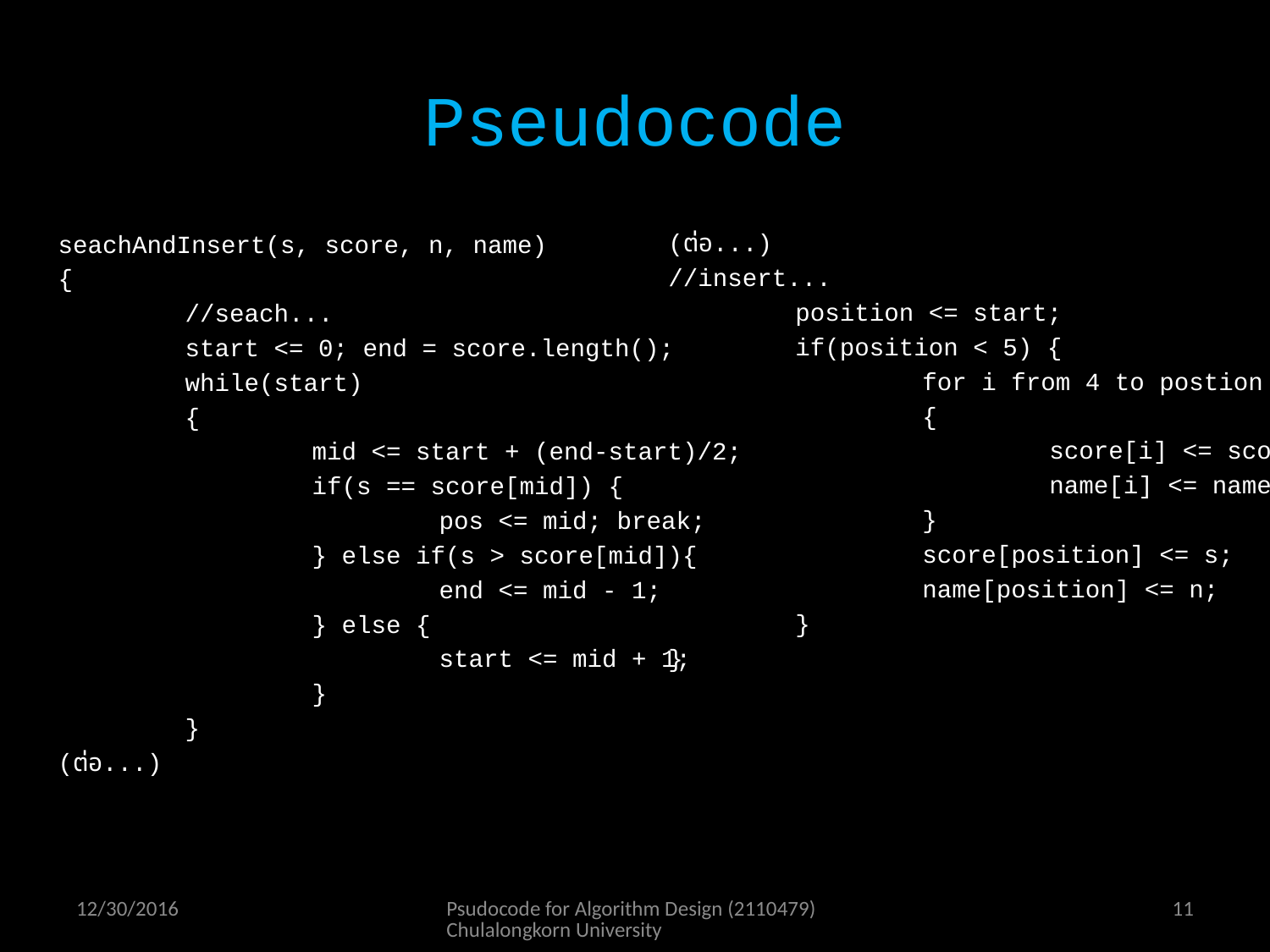

# Pseudocode
(ต่อ...)
//insert...
	position <= start;
	if(position < 5) {
		for i from 4 to postion
		{
			score[i] <= score[i-1];
			name[i] <= name[i-1];
		}
		score[position] <= s;
		name[position] <= n;
	}
}
seachAndInsert(s, score, n, name)
{
	//seach...
	start <= 0; end = score.length();
	while(start)
	{
		mid <= start + (end-start)/2;
		if(s == score[mid]) {
			pos <= mid; break;
		} else if(s > score[mid]){
			end <= mid - 1;
		} else {
			start <= mid + 1;
		}
	}
(ต่อ...)

12/30/2016
Psudocode for Algorithm Design (2110479) Chulalongkorn University
11